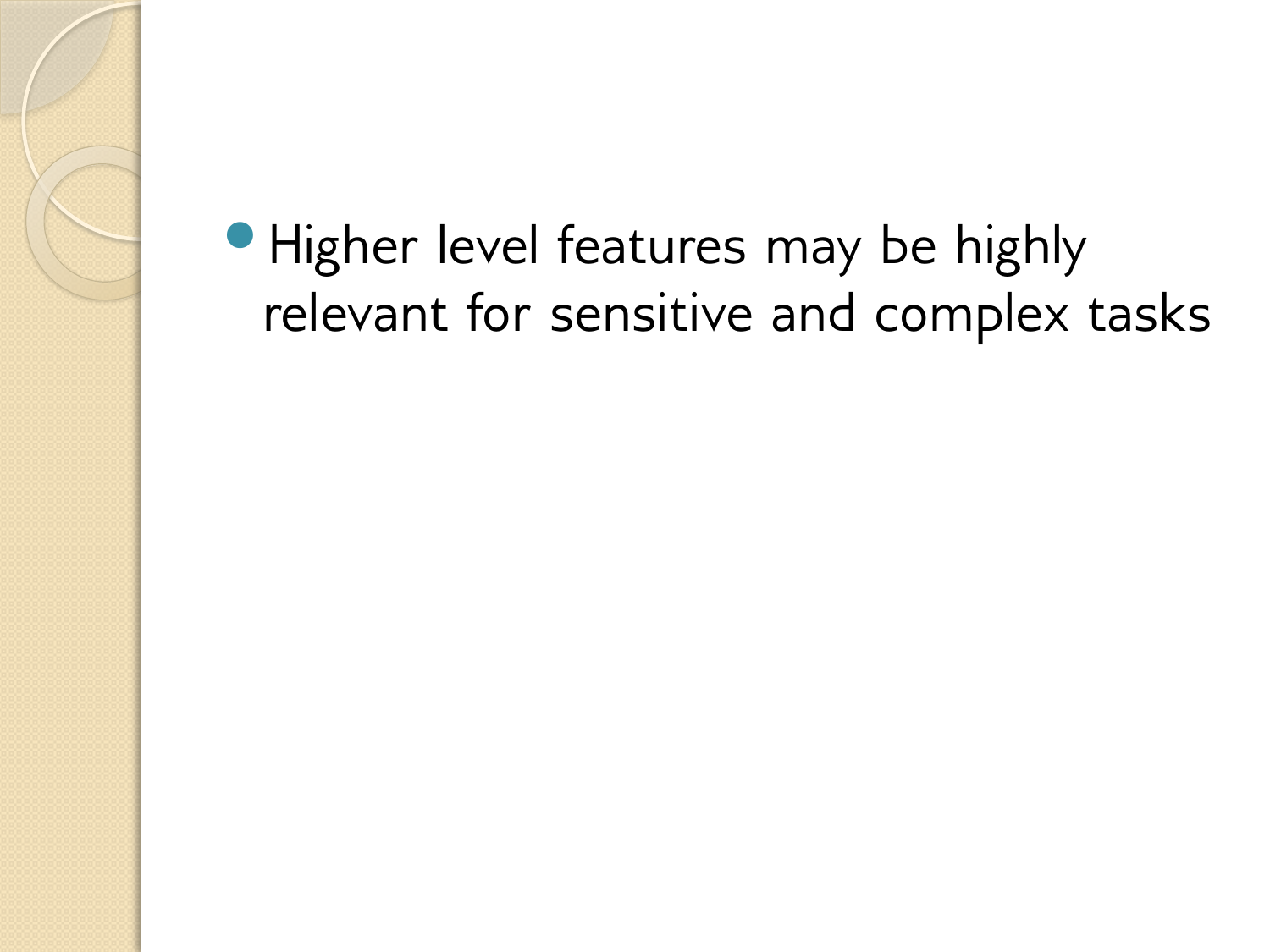

#
Higher level features may be highly relevant for sensitive and complex tasks